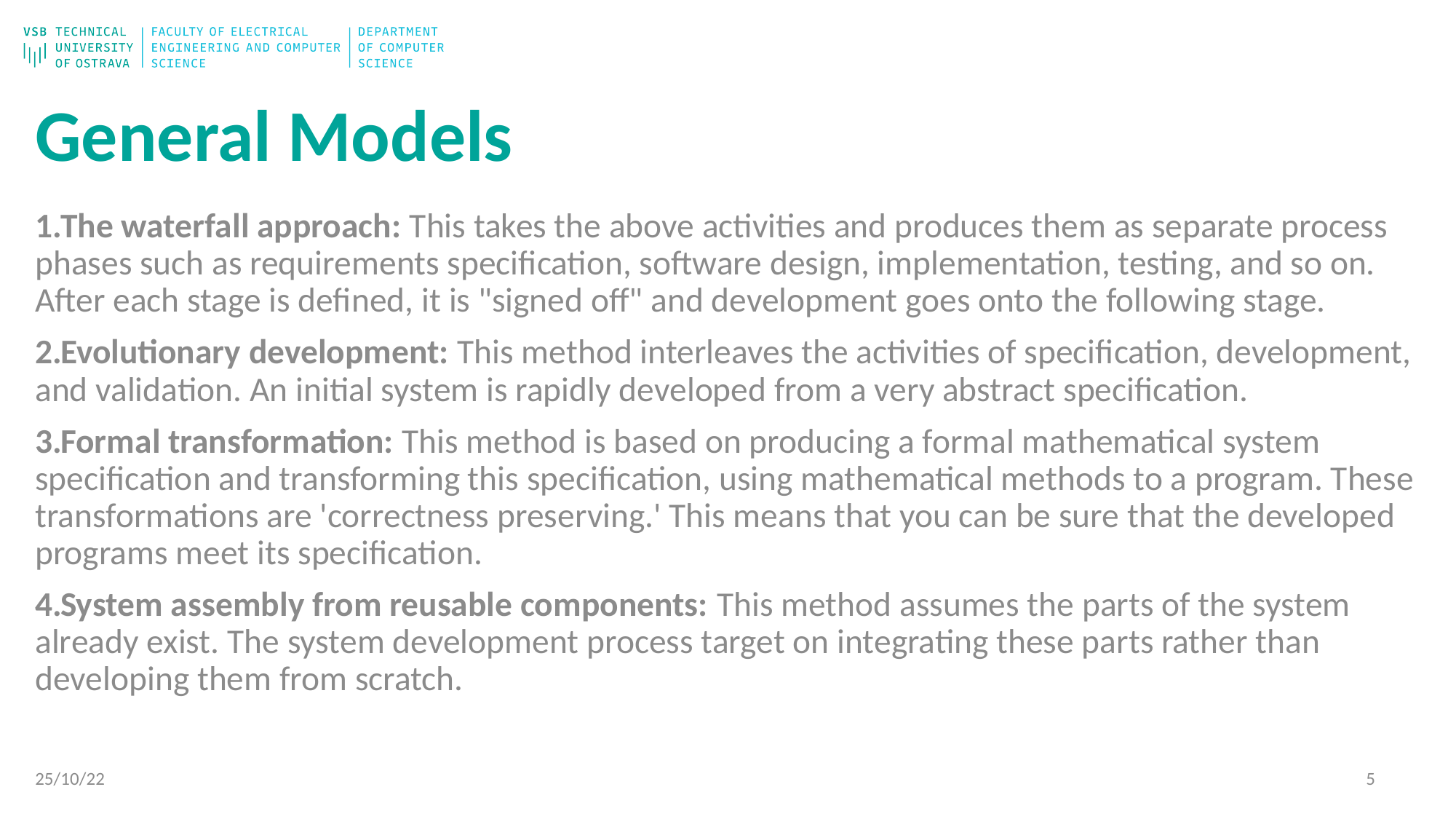

# General Models
The waterfall approach: This takes the above activities and produces them as separate process phases such as requirements specification, software design, implementation, testing, and so on. After each stage is defined, it is "signed off" and development goes onto the following stage.
Evolutionary development: This method interleaves the activities of specification, development, and validation. An initial system is rapidly developed from a very abstract specification.
Formal transformation: This method is based on producing a formal mathematical system specification and transforming this specification, using mathematical methods to a program. These transformations are 'correctness preserving.' This means that you can be sure that the developed programs meet its specification.
System assembly from reusable components: This method assumes the parts of the system already exist. The system development process target on integrating these parts rather than developing them from scratch.
5
25/10/22